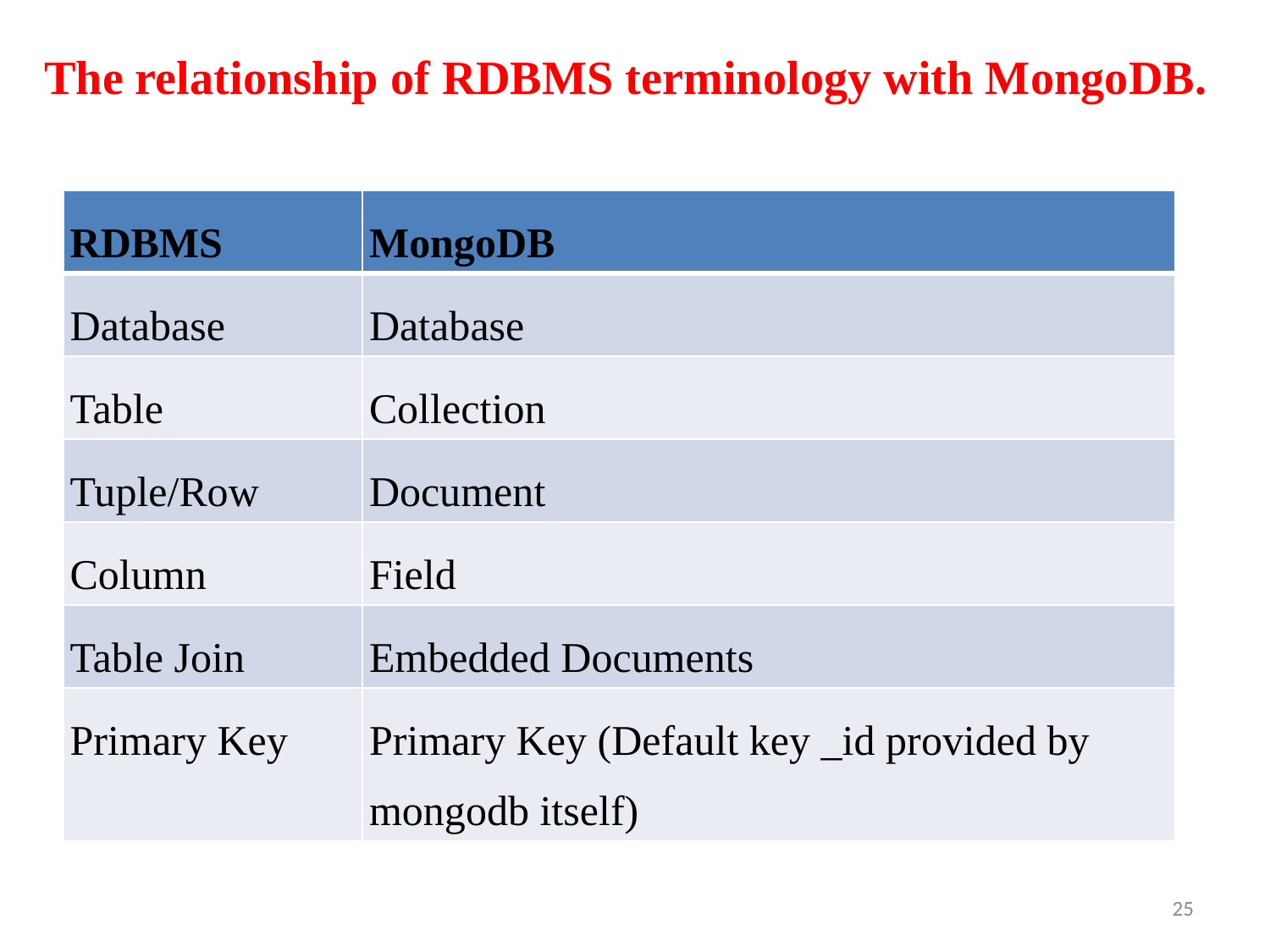

The relationship of RDBMS terminology with MongoDB.

| RDBMS | MongoDB |
| --- | --- |
| Database | Database |
| Table | Collection |
| Tuple/Row | Document |
| Column | Field |
| Table Join | Embedded Documents |
| Primary Key | Primary Key (Default key \_id provided by mongodb itself) |
25